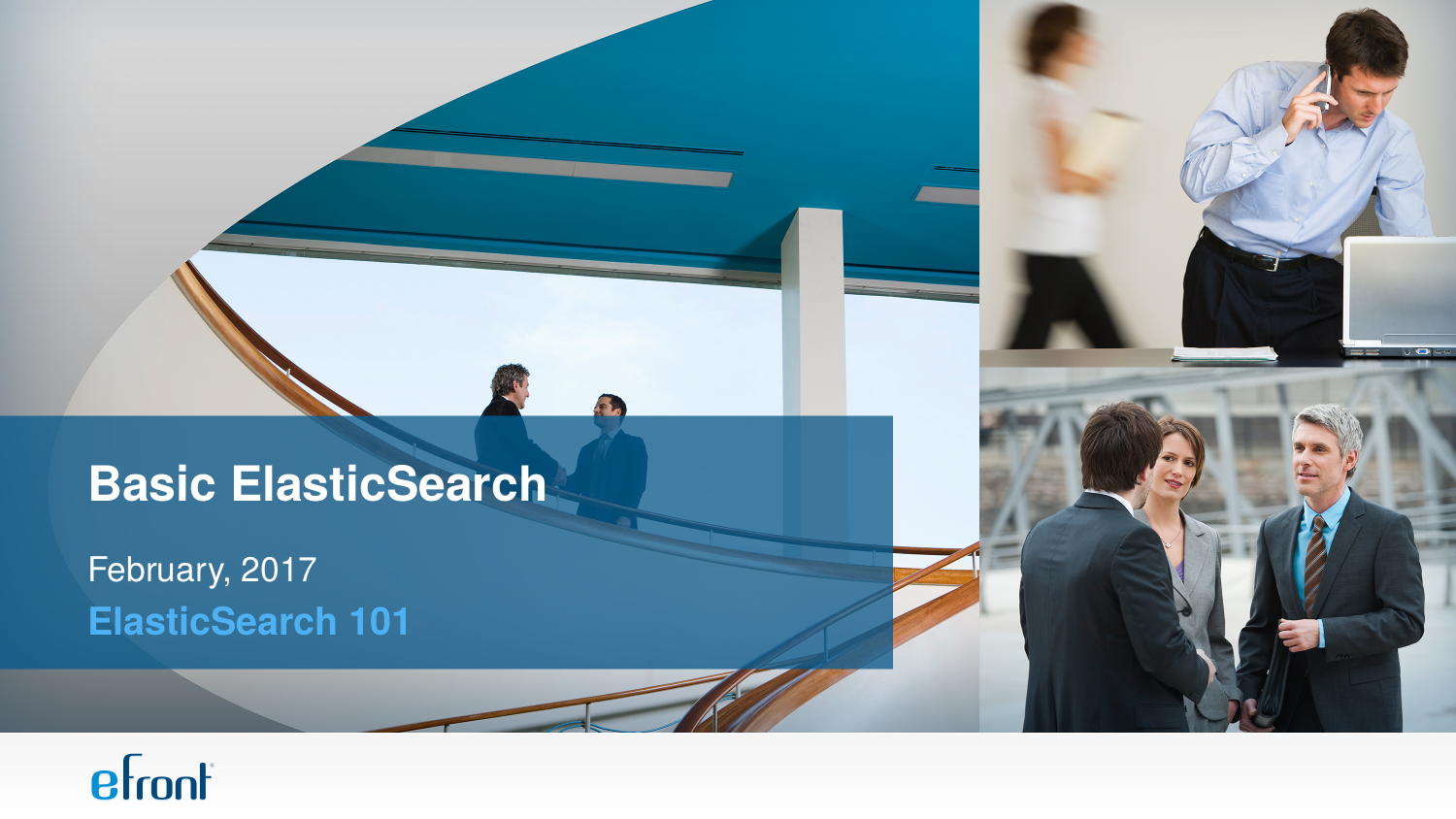

# Basic ElasticSearch

February, 2017

ElasticSearch 101